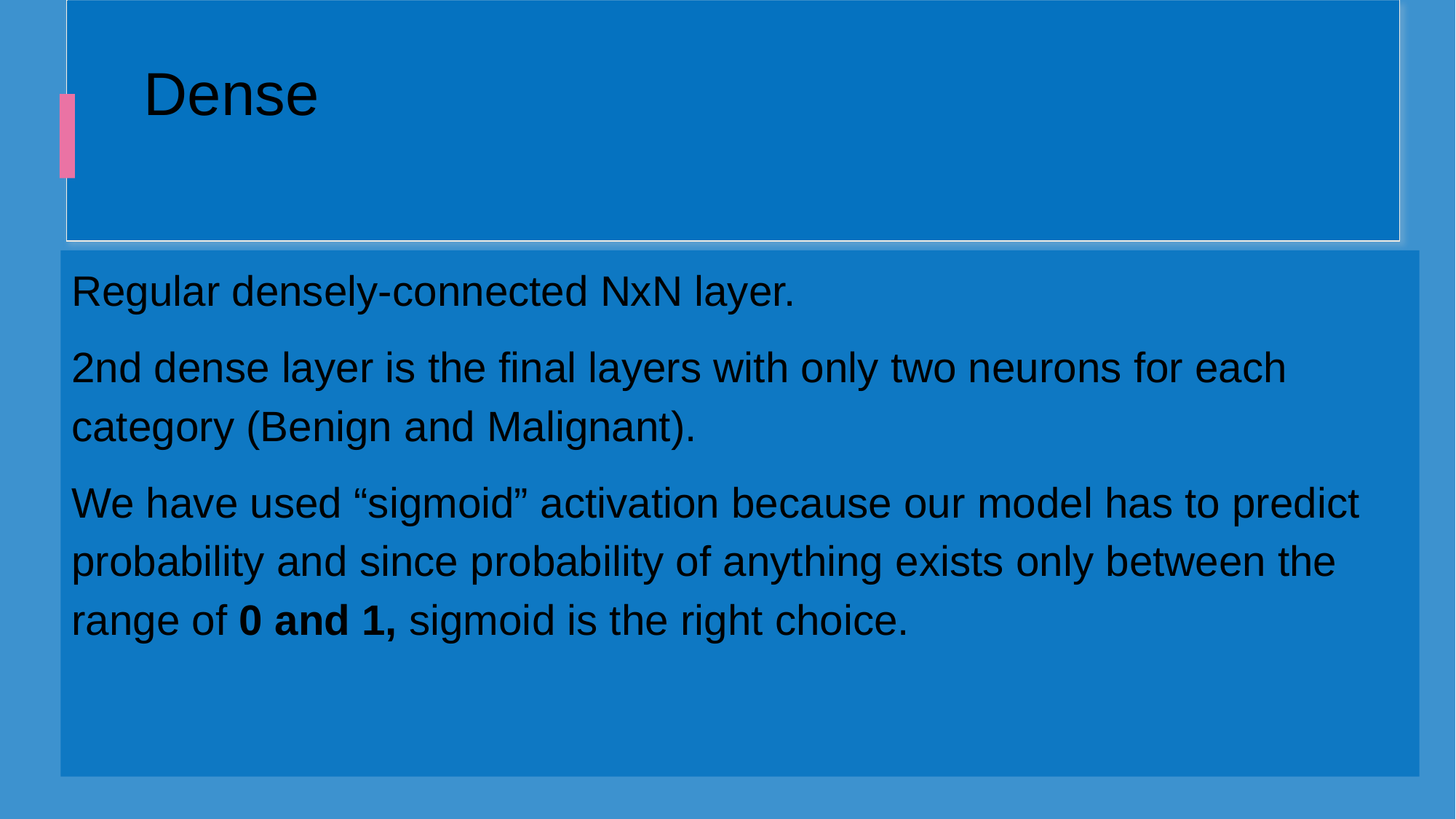

# Dense
Regular densely-connected NxN layer.
2nd dense layer is the final layers with only two neurons for each category (Benign and Malignant).
We have used “sigmoid” activation because our model has to predict probability and since probability of anything exists only between the range of 0 and 1, sigmoid is the right choice.